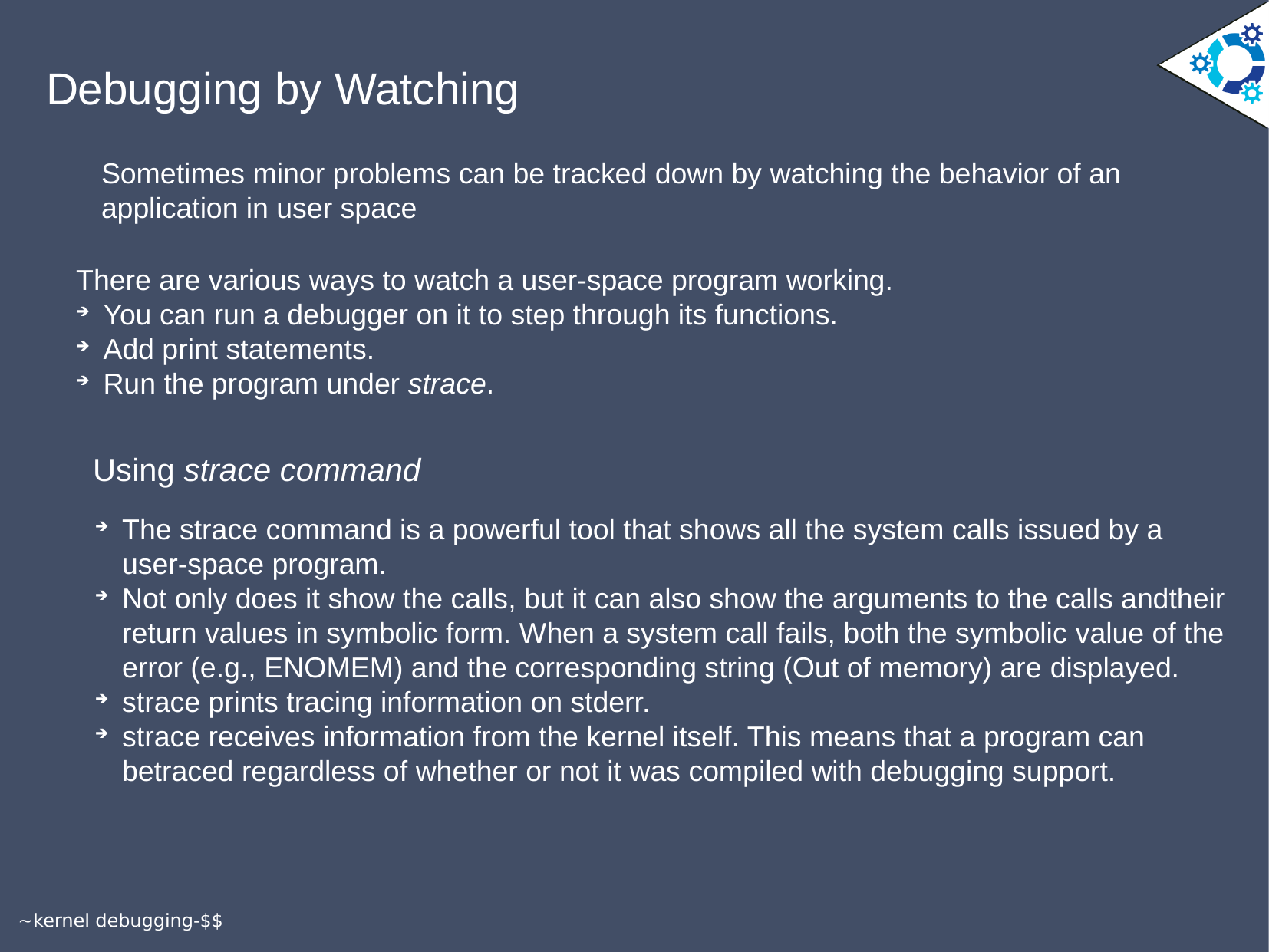

Debugging by Watching
Sometimes minor problems can be tracked down by watching the behavior of an
application in user space
There are various ways to watch a user-space program working.
You can run a debugger on it to step through its functions.
Add print statements.
Run the program under strace.

Using strace command
The strace command is a powerful tool that shows all the system calls issued by a user-space program.
Not only does it show the calls, but it can also show the arguments to the calls andtheir return values in symbolic form. When a system call fails, both the symbolic value of the error (e.g., ENOMEM) and the corresponding string (Out of memory) are displayed.
strace prints tracing information on stderr.
strace receives information from the kernel itself. This means that a program can betraced regardless of whether or not it was compiled with debugging support.